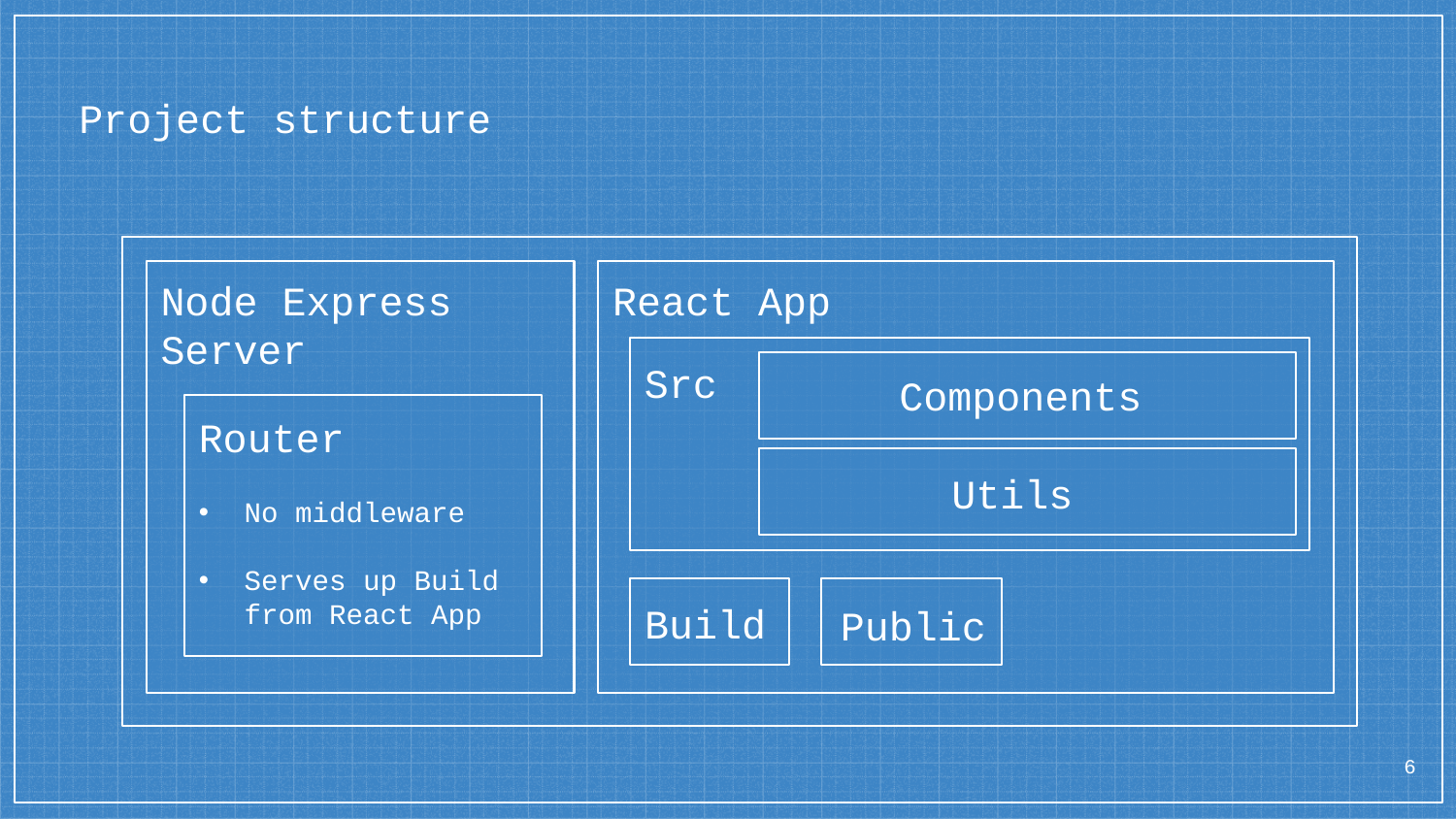

# Project structure

Node Express Server

React App

Src

Components

Router

No middleware

Serves up Build from React App

Utils

Build
Public
6